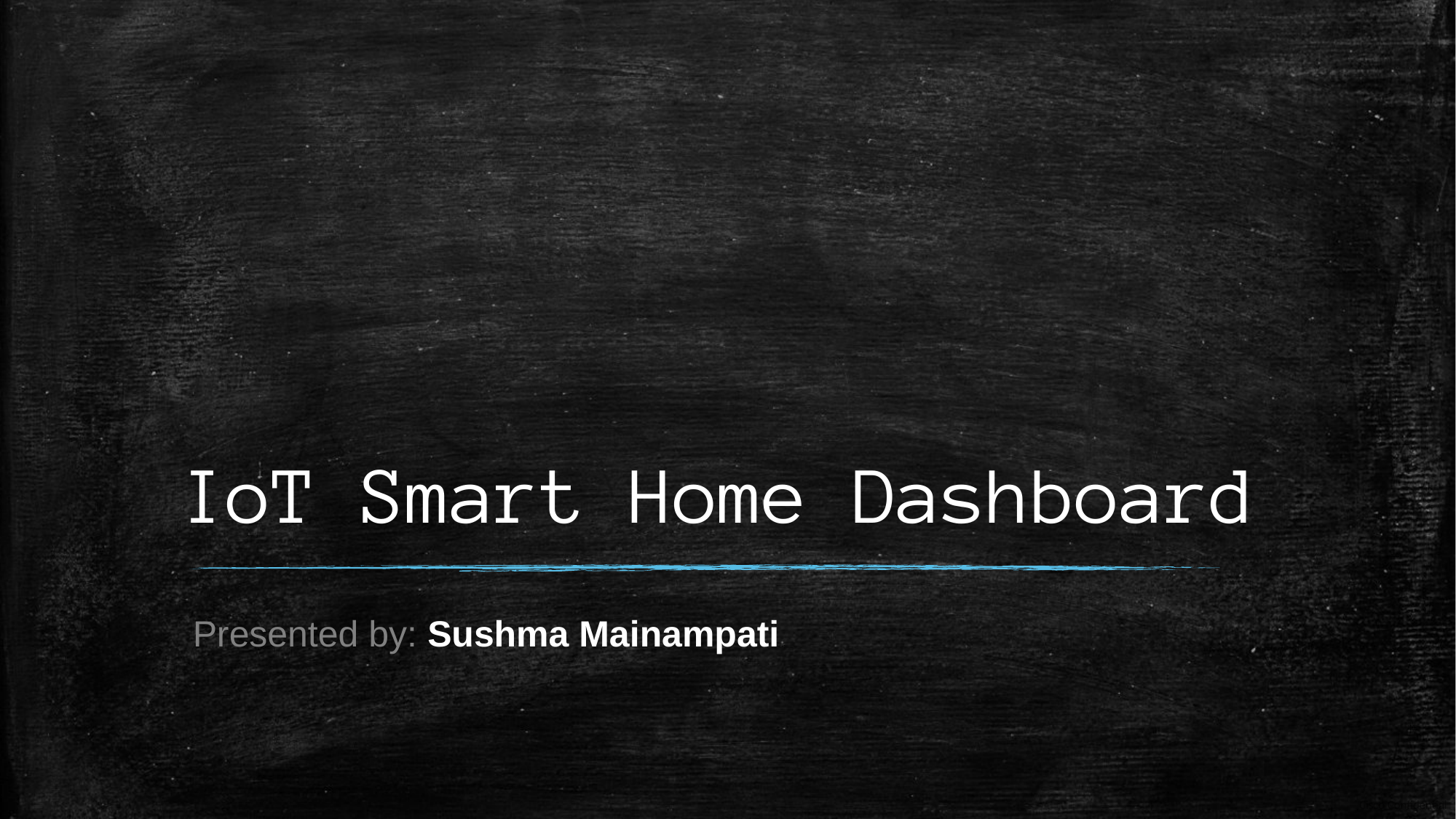

# IoT Smart Home Dashboard
Presented by: Sushma Mainampati